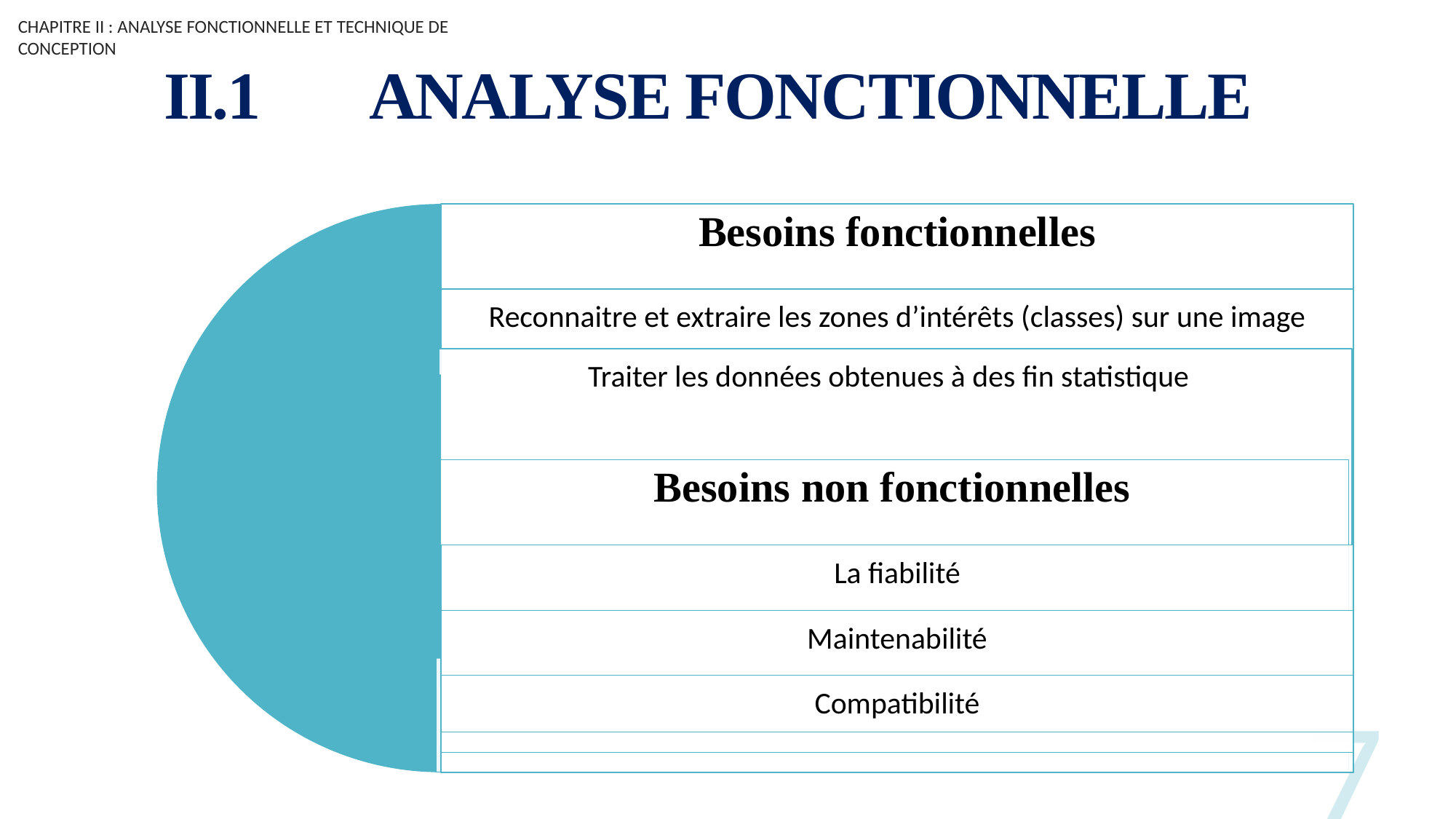

CHAPITRE II : ANALYSE FONCTIONNELLE ET TECHNIQUE DE CONCEPTION
# II.1	  ANALYSE FONCTIONNELLE
Besoins fonctionnelles
Reconnaitre et extraire les zones d’intérêts (classes) sur une image
Traiter les données obtenues à des fin statistique
Besoins non fonctionnelles
La fiabilité
Maintenabilité
Compatibilité
7